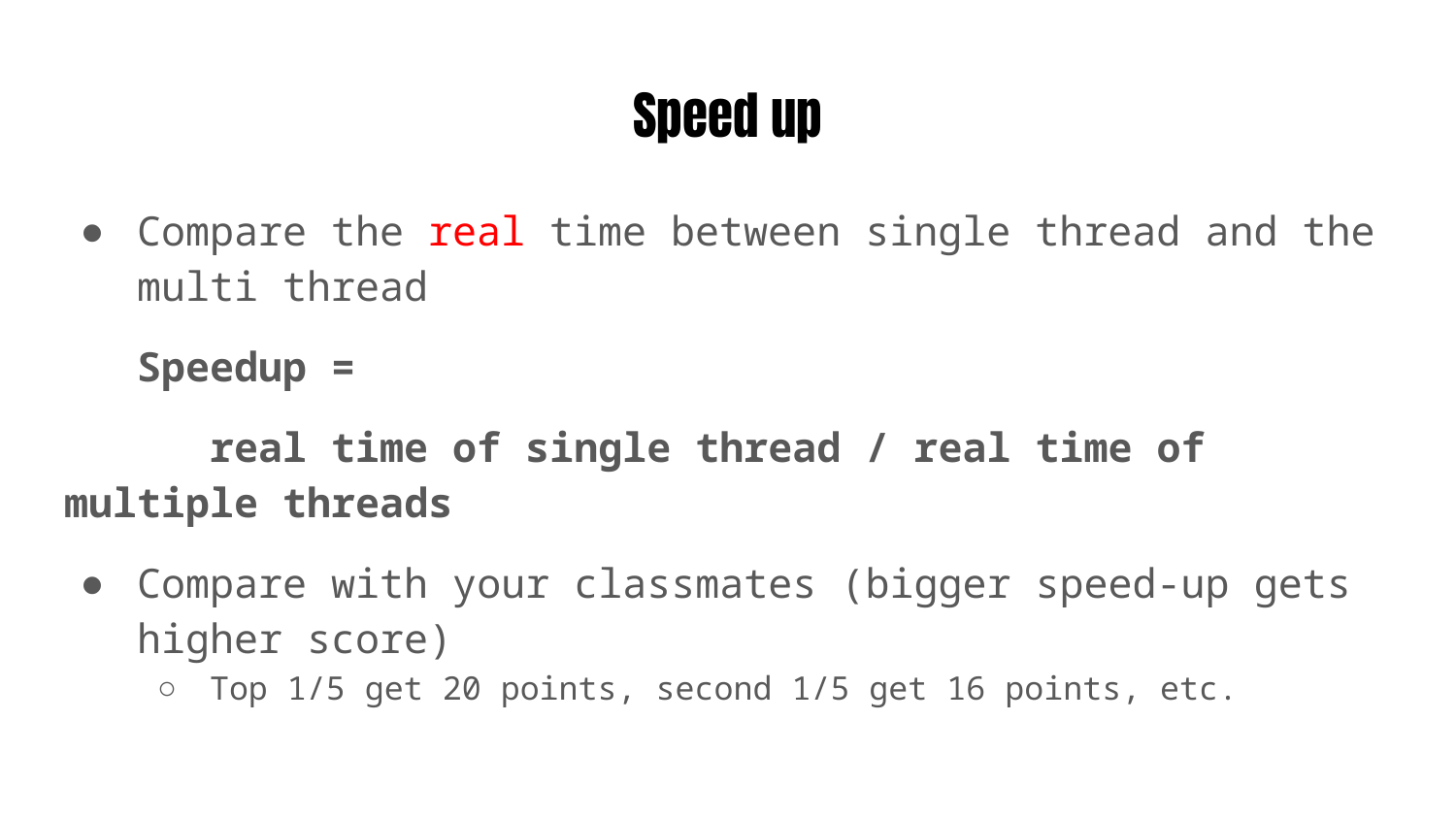

# Speed up
Compare the real time between single thread and the multi thread
Speedup =
      real time of single thread / real time of multiple threads
Compare with your classmates (bigger speed-up gets higher score)
Top 1/5 get 20 points, second 1/5 get 16 points, etc.